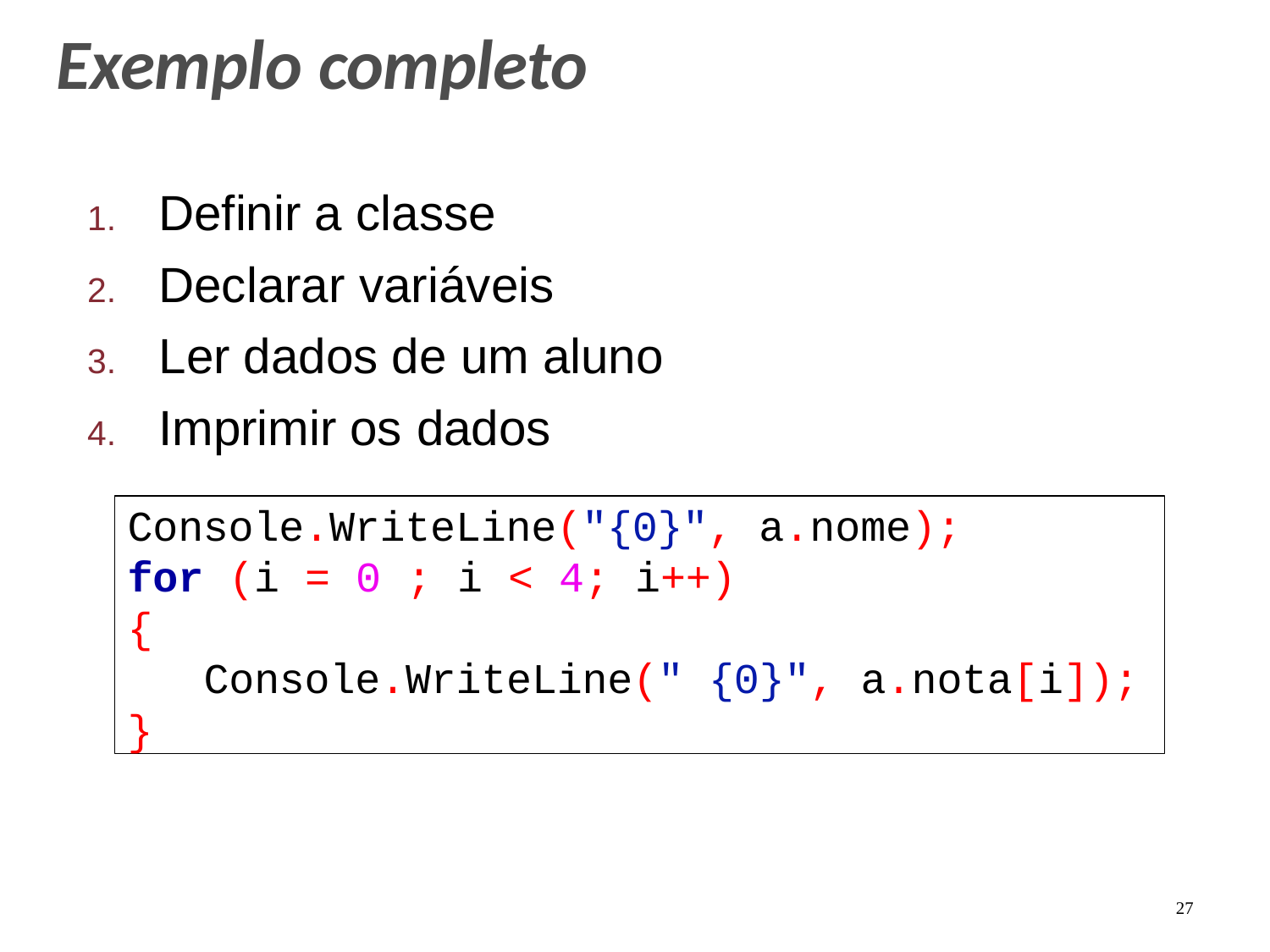

# Exemplo completo
Definir a classe
Declarar variáveis
Ler dados de um aluno
Imprimir os dados
Console.WriteLine("{0}", a.nome);
for (i = 0 ; i < 4; i++)
{
Console.WriteLine(" {0}", a.nota[i]);
}
27